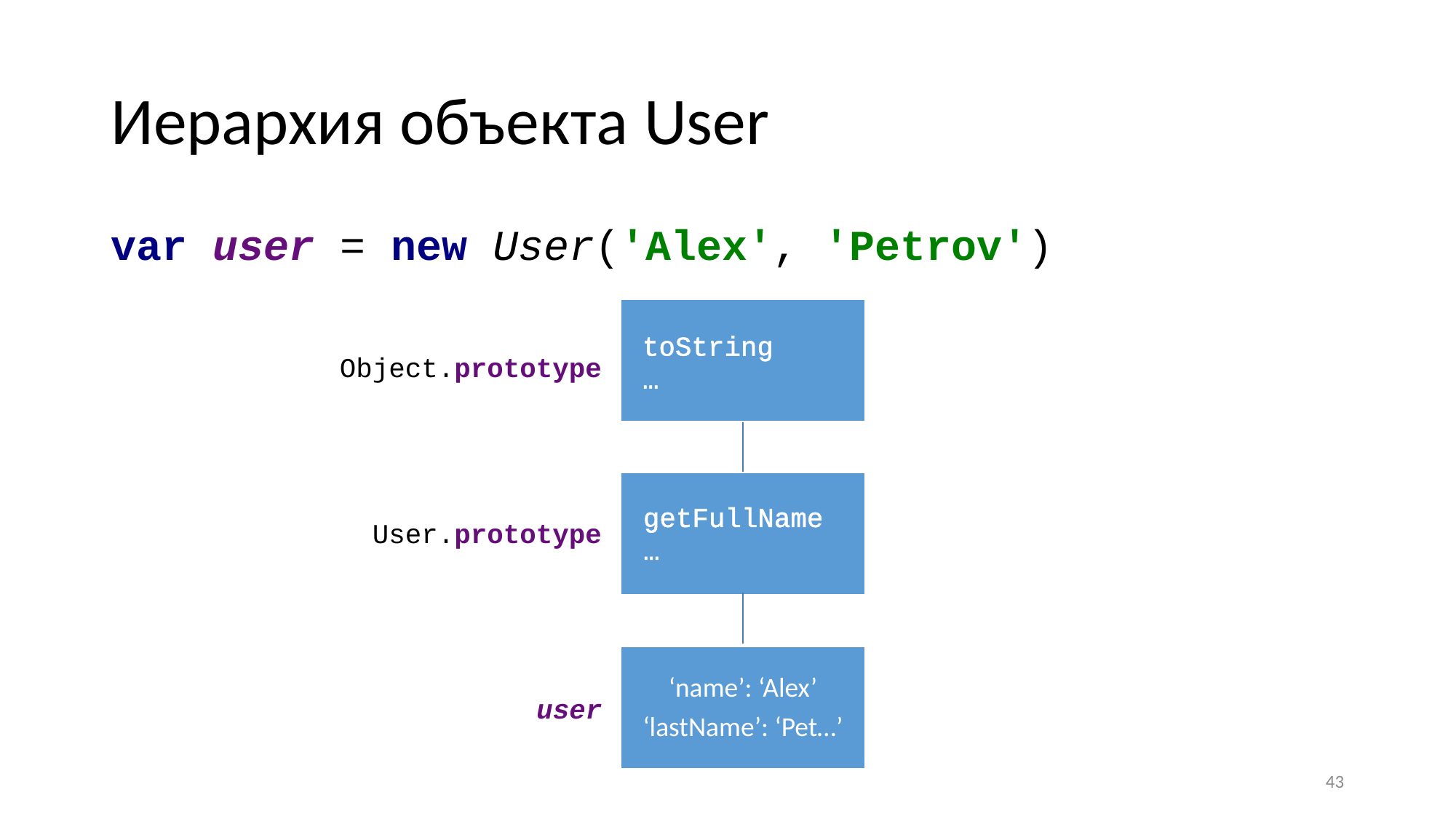

# Иерархия объекта User
var user = new User('Alex', 'Petrov')

‘name’: ‘Alex’
‘lastName’: ‘Pet…’
toString
…
Object.prototype
getFullName
…
User.prototype
user
43